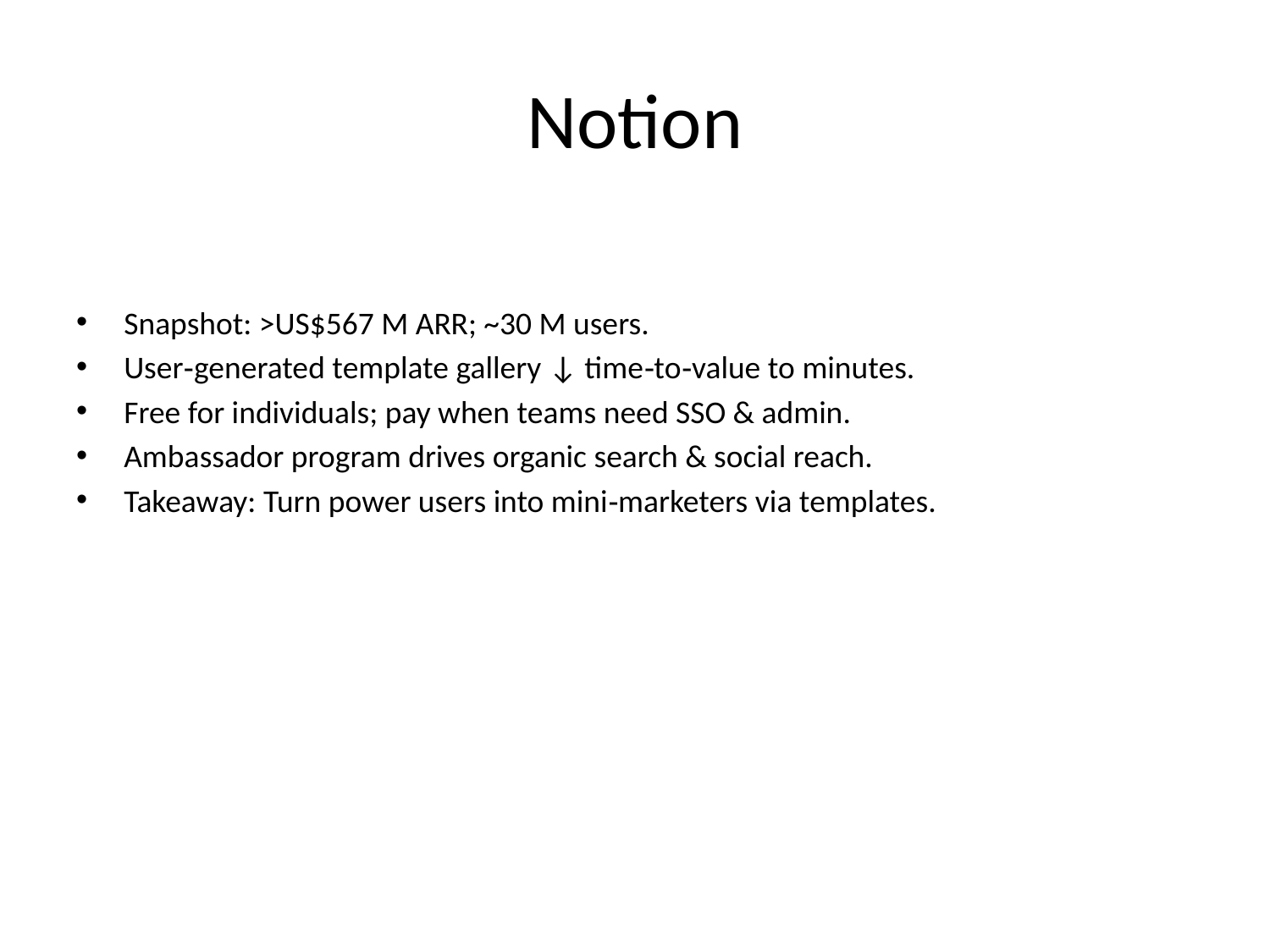

# Notion

Snapshot: >US$567 M ARR; ~30 M users.
User‑generated template gallery ↓ time‑to‑value to minutes.
Free for individuals; pay when teams need SSO & admin.
Ambassador program drives organic search & social reach.
Takeaway: Turn power users into mini‑marketers via templates.